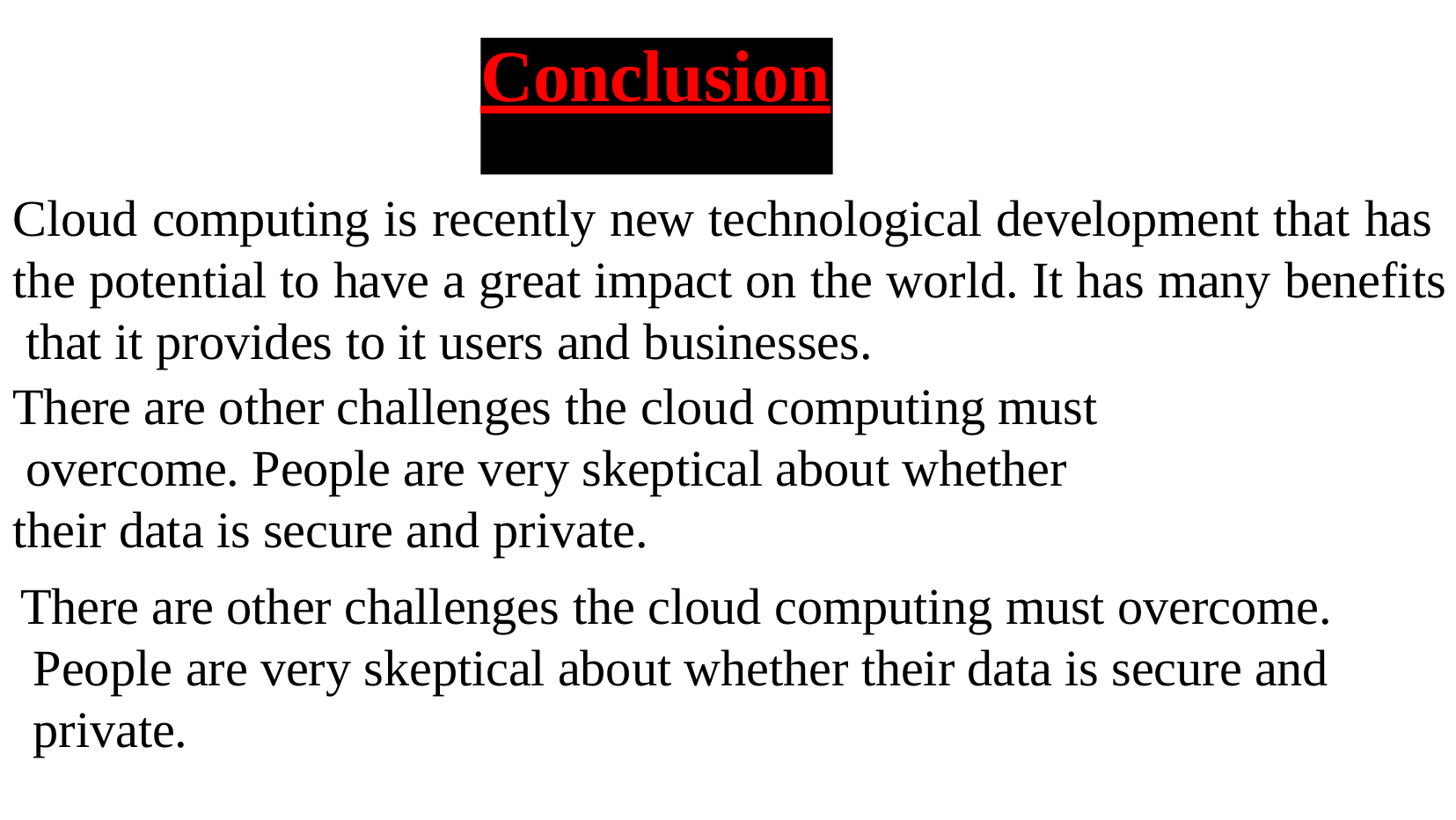

# Conclusion
Cloud computing is recently new technological development that has  the potential to have a great impact on the world. It has many benefits  that it provides to it users and businesses.
There are other challenges the cloud computing must  overcome. People are very skeptical about whether  their data is secure and private.
There are other challenges the cloud computing must overcome.  People are very skeptical about whether their data is secure and  private.